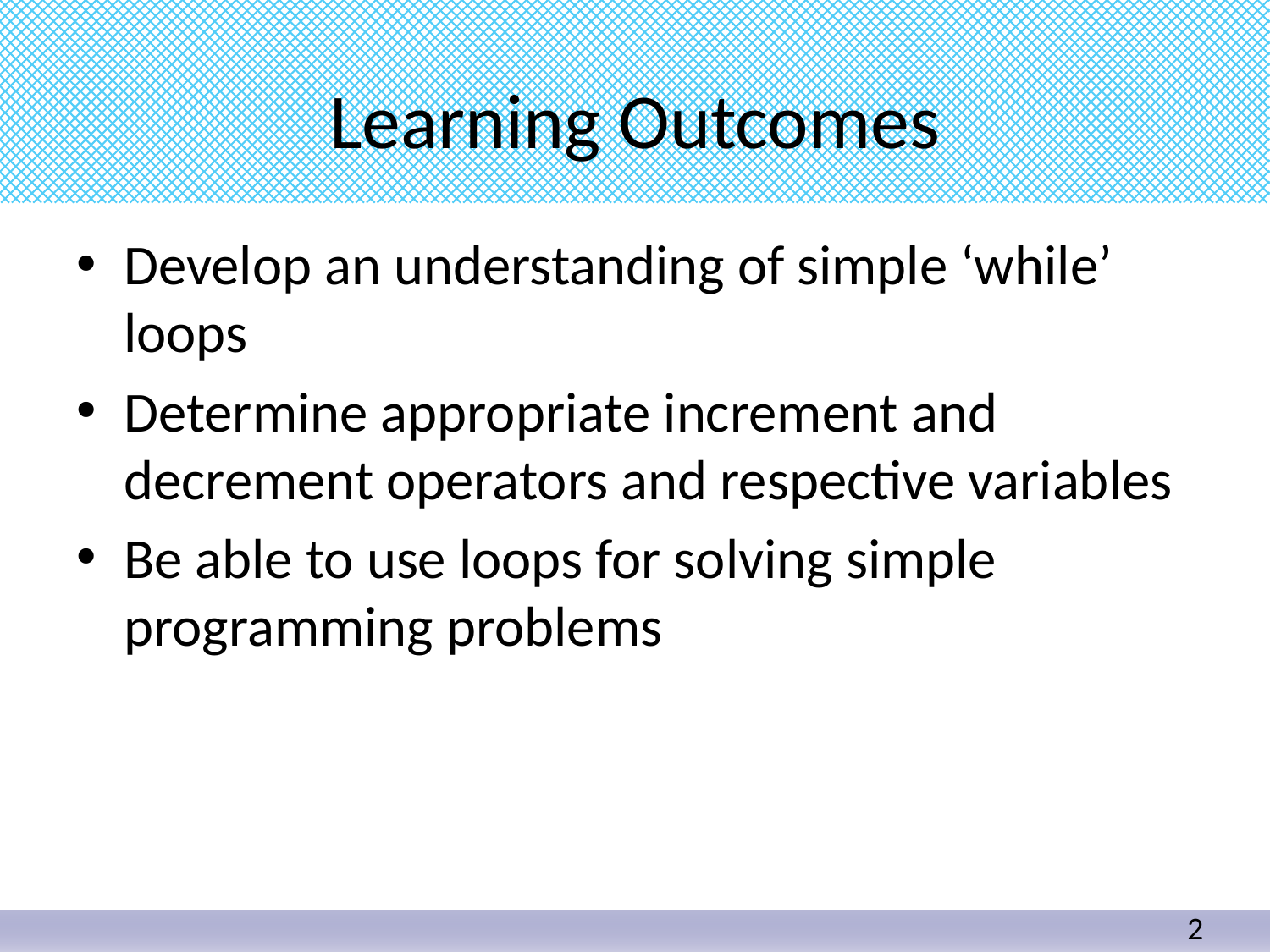

# Learning Outcomes
Develop an understanding of simple ‘while’ loops
Determine appropriate increment and decrement operators and respective variables
Be able to use loops for solving simple programming problems